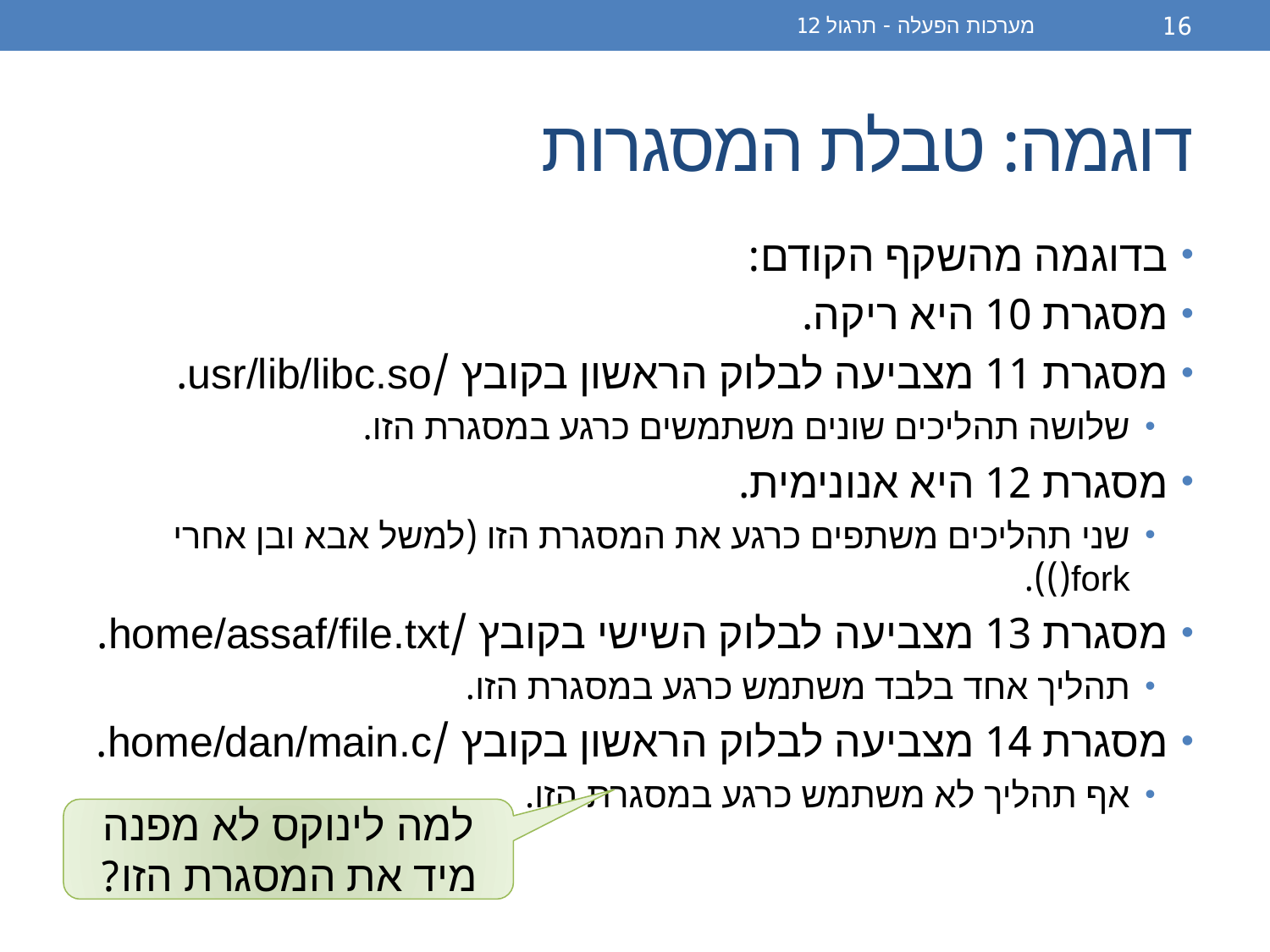

מערכות הפעלה - תרגול 12
16
# דוגמה: טבלת המסגרות
בדוגמה מהשקף הקודם:
מסגרת 10 היא ריקה.
מסגרת 11 מצביעה לבלוק הראשון בקובץ /usr/lib/libc.so.
שלושה תהליכים שונים משתמשים כרגע במסגרת הזו.
מסגרת 12 היא אנונימית.
שני תהליכים משתפים כרגע את המסגרת הזו (למשל אבא ובן אחרי fork()).
מסגרת 13 מצביעה לבלוק השישי בקובץ /home/assaf/file.txt.
תהליך אחד בלבד משתמש כרגע במסגרת הזו.
מסגרת 14 מצביעה לבלוק הראשון בקובץ /home/dan/main.c.
אף תהליך לא משתמש כרגע במסגרת הזו.

למה לינוקס לא מפנה מיד את המסגרת הזו?